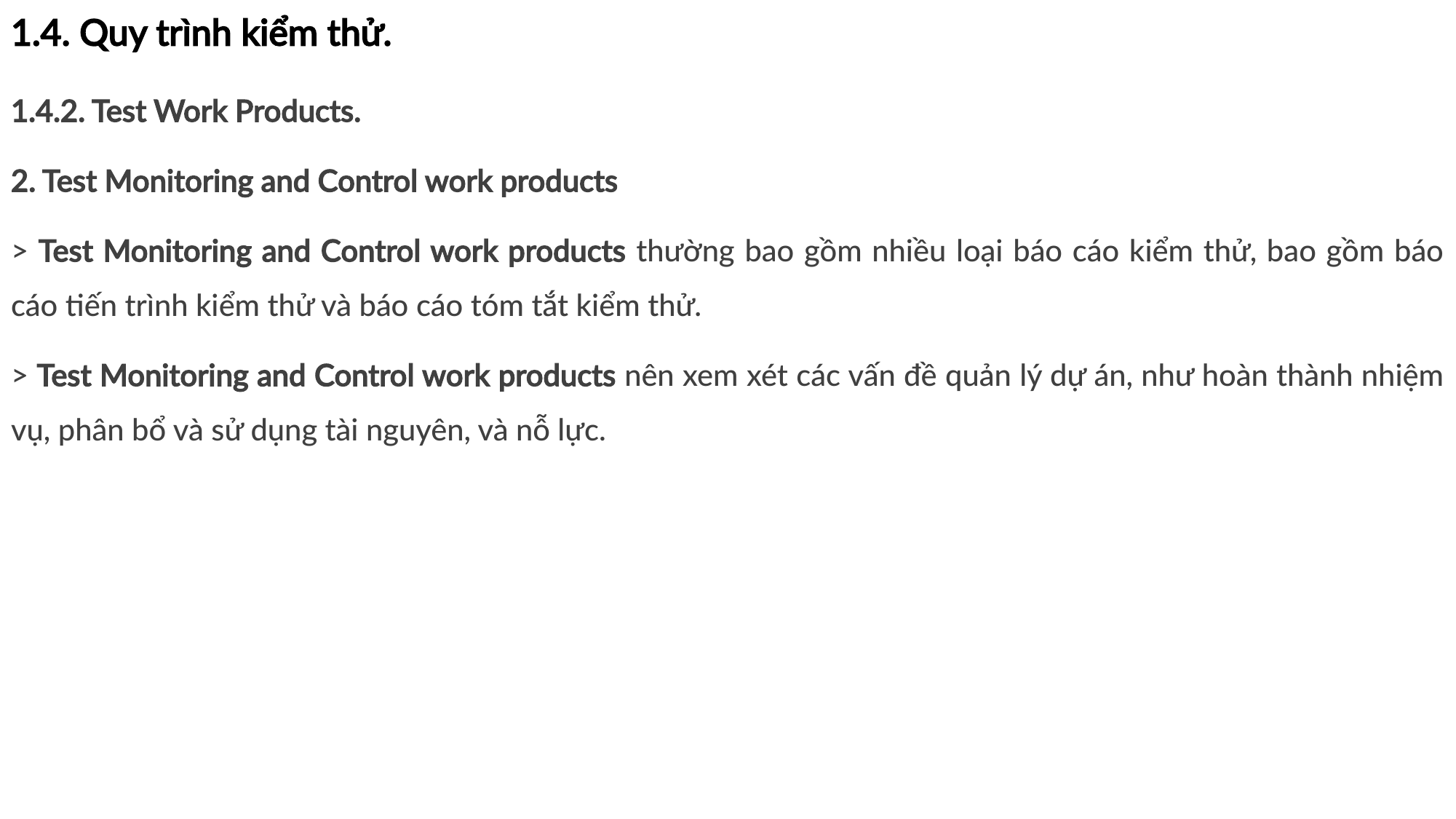

# 1.4. Quy trình kiểm thử.
1.4.2. Test Work Products.
2. Test Monitoring and Control work products
> Test Monitoring and Control work products thường bao gồm nhiều loại báo cáo kiểm thử, bao gồm báo cáo tiến trình kiểm thử và báo cáo tóm tắt kiểm thử.
> Test Monitoring and Control work products nên xem xét các vấn đề quản lý dự án, như hoàn thành nhiệm vụ, phân bổ và sử dụng tài nguyên, và nỗ lực.